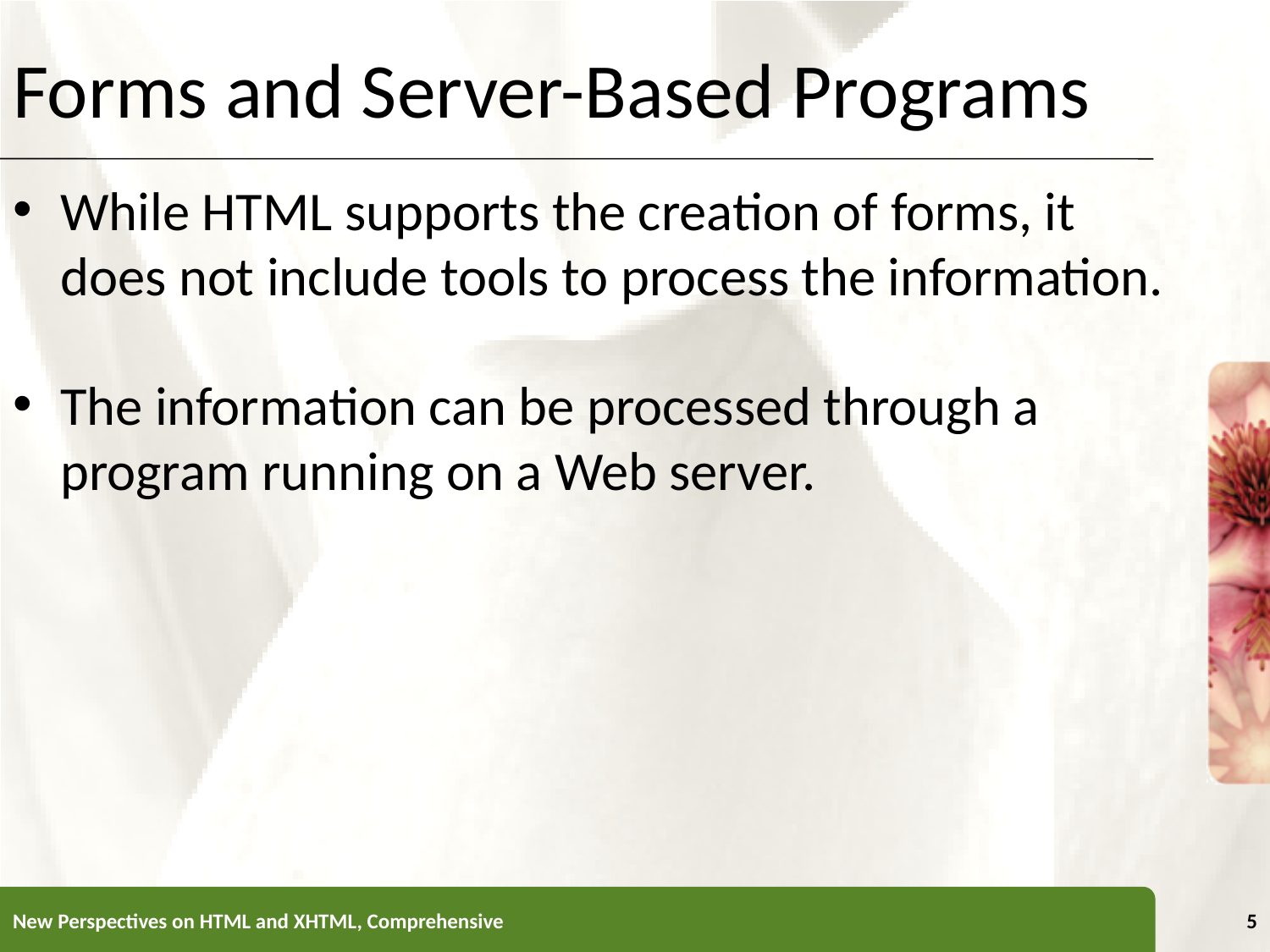

Forms and Server-Based Programs
While HTML supports the creation of forms, it does not include tools to process the information.
The information can be processed through a program running on a Web server.
New Perspectives on HTML and XHTML, Comprehensive
5